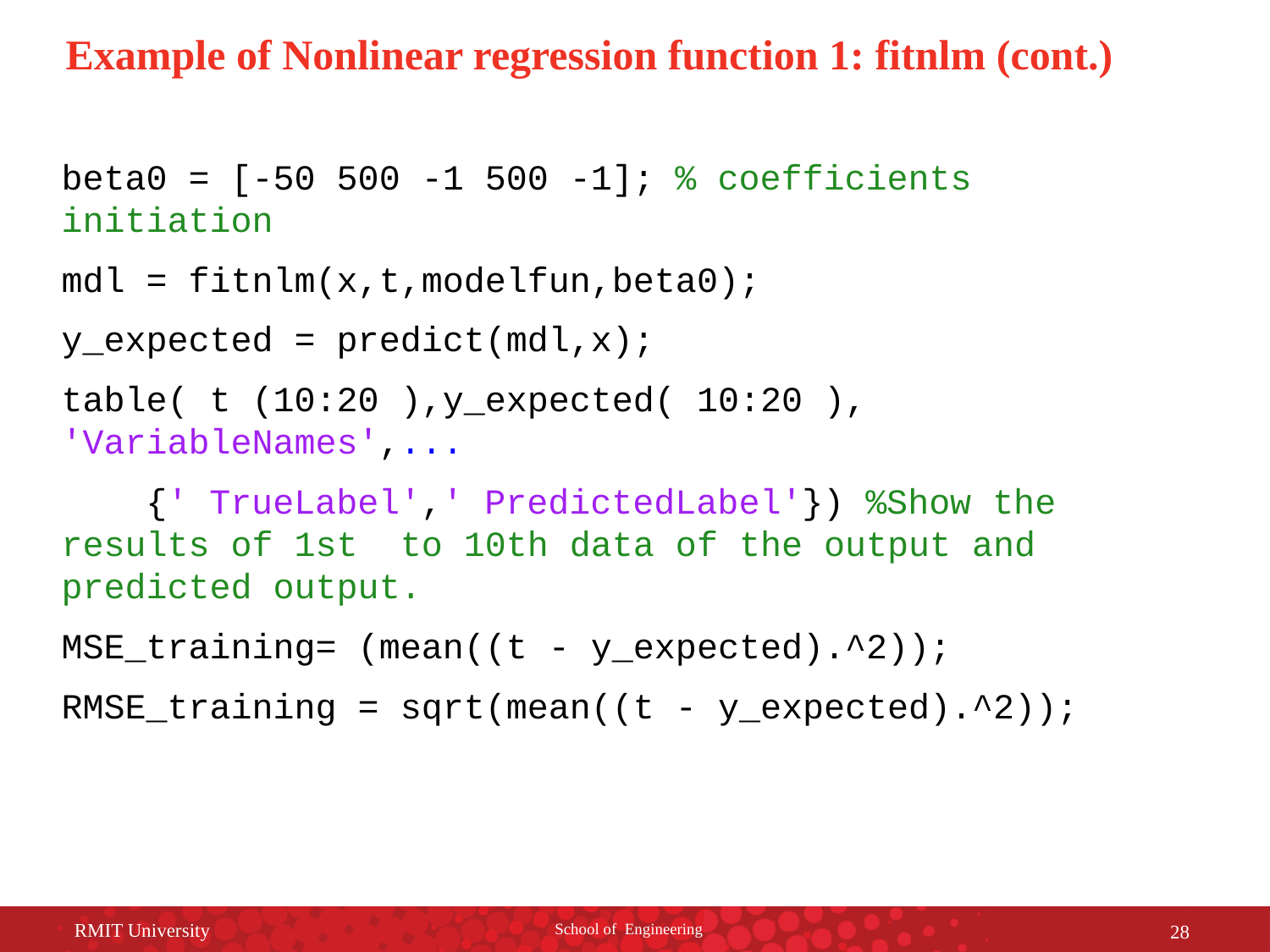

Example of Nonlinear regression function 1: fitnlm (cont.)
beta0 = [-50 500 -1 500 -1]; % coefficients initiation
mdl = fitnlm(x,t,modelfun,beta0);
y_expected = predict(mdl,x);
table( t (10:20 ),y_expected( 10:20 ), 'VariableNames',...
    {' TrueLabel',' PredictedLabel'}) %Show the results of 1st  to 10th data of the output and predicted output.
MSE_training= (mean((t - y_expected).^2));
RMSE_training = sqrt(mean((t - y_expected).^2));
RMIT University
School of  Engineering
28